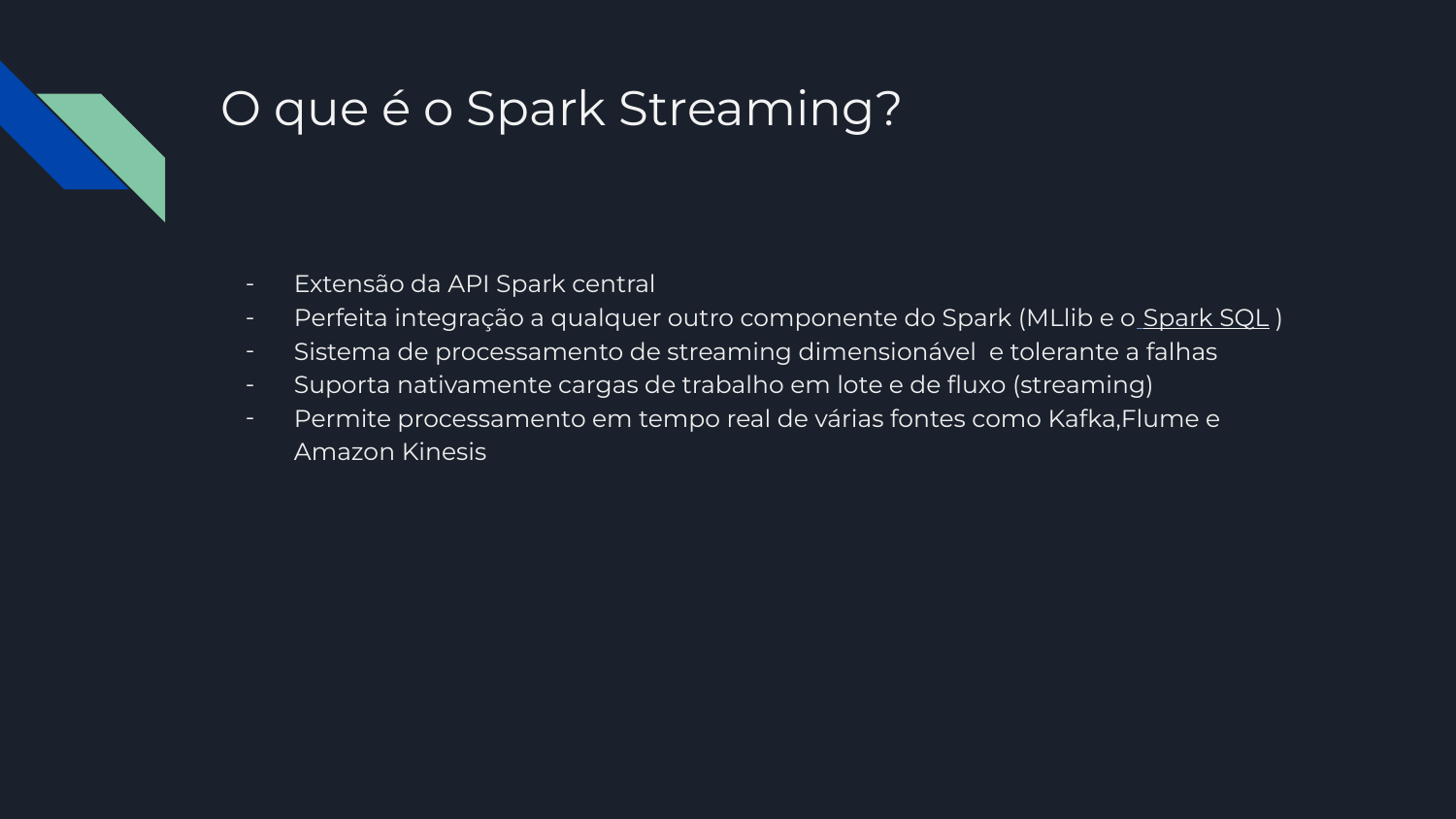

# O que é o Spark Streaming?
Extensão da API Spark central
Perfeita integração a qualquer outro componente do Spark (MLlib e o Spark SQL )
Sistema de processamento de streaming dimensionável  e tolerante a falhas
Suporta nativamente cargas de trabalho em lote e de fluxo (streaming)
Permite processamento em tempo real de várias fontes como Kafka,Flume e Amazon Kinesis